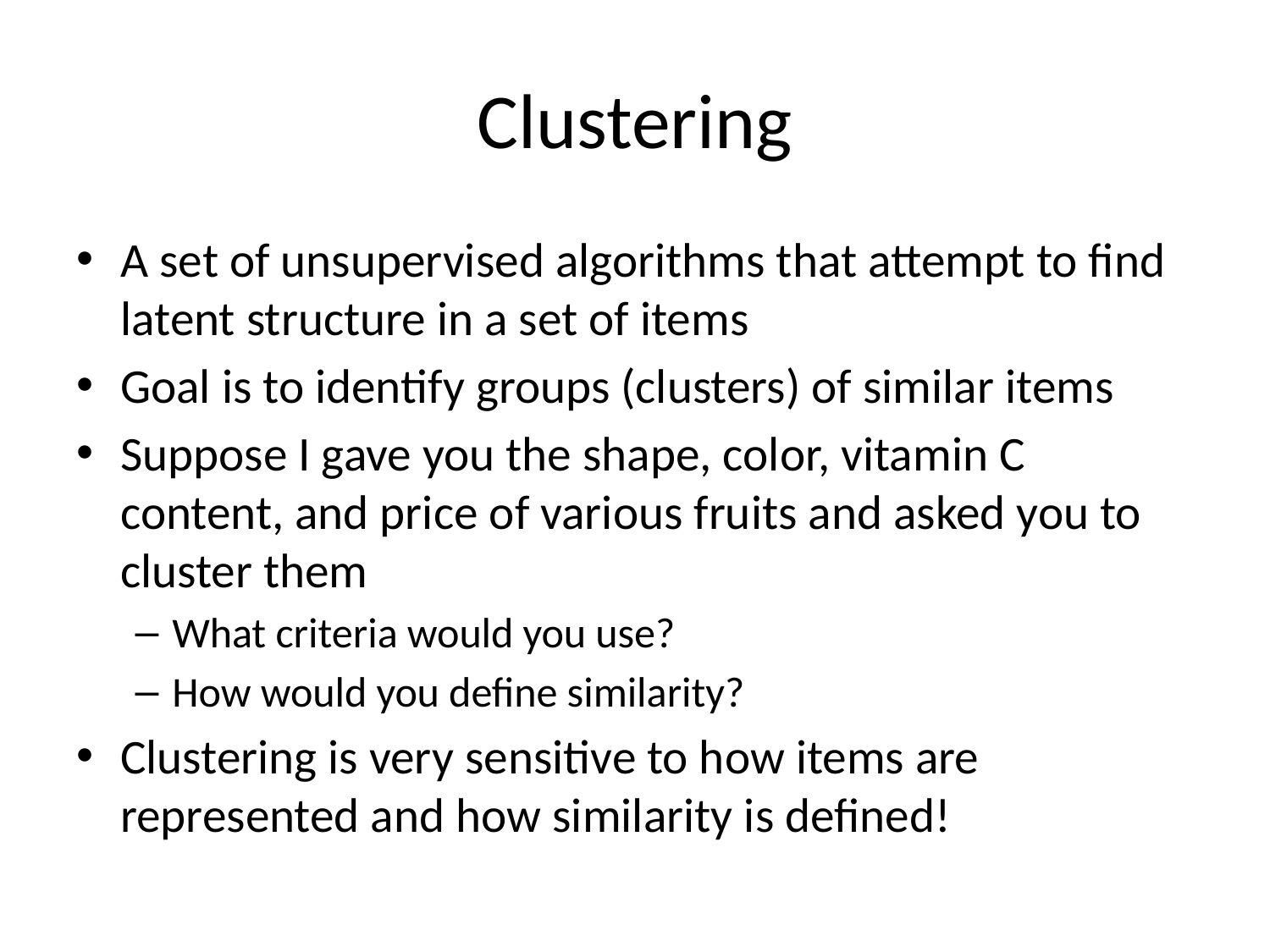

# Clustering
A set of unsupervised algorithms that attempt to find latent structure in a set of items
Goal is to identify groups (clusters) of similar items
Suppose I gave you the shape, color, vitamin C content, and price of various fruits and asked you to cluster them
What criteria would you use?
How would you define similarity?
Clustering is very sensitive to how items are represented and how similarity is defined!